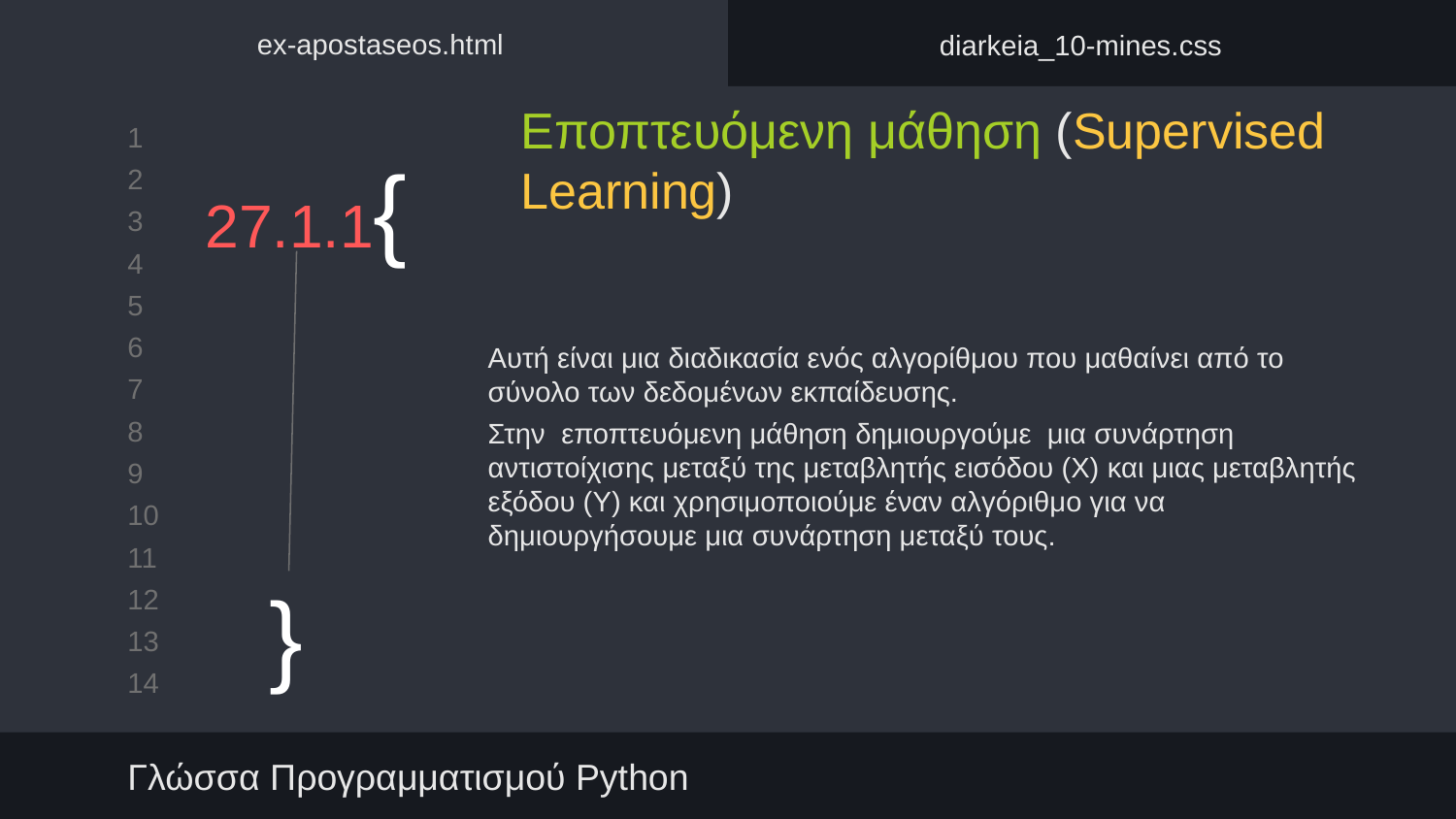

ex-apostaseos.html
diarkeia_10-mines.css
Εποπτευόμενη μάθηση (Supervised Learning)
# 27.1.1{
Αυτή είναι μια διαδικασία ενός αλγορίθμου που μαθαίνει από το σύνολο των δεδομένων εκπαίδευσης.
Στην  εποπτευόμενη μάθηση δημιουργούμε  μια συνάρτηση αντιστοίχισης μεταξύ της μεταβλητής εισόδου (X) και μιας μεταβλητής εξόδου (Y) και χρησιμοποιούμε έναν αλγόριθμο για να δημιουργήσουμε μια συνάρτηση μεταξύ τους.
}
Γλώσσα Προγραμματισμού Python